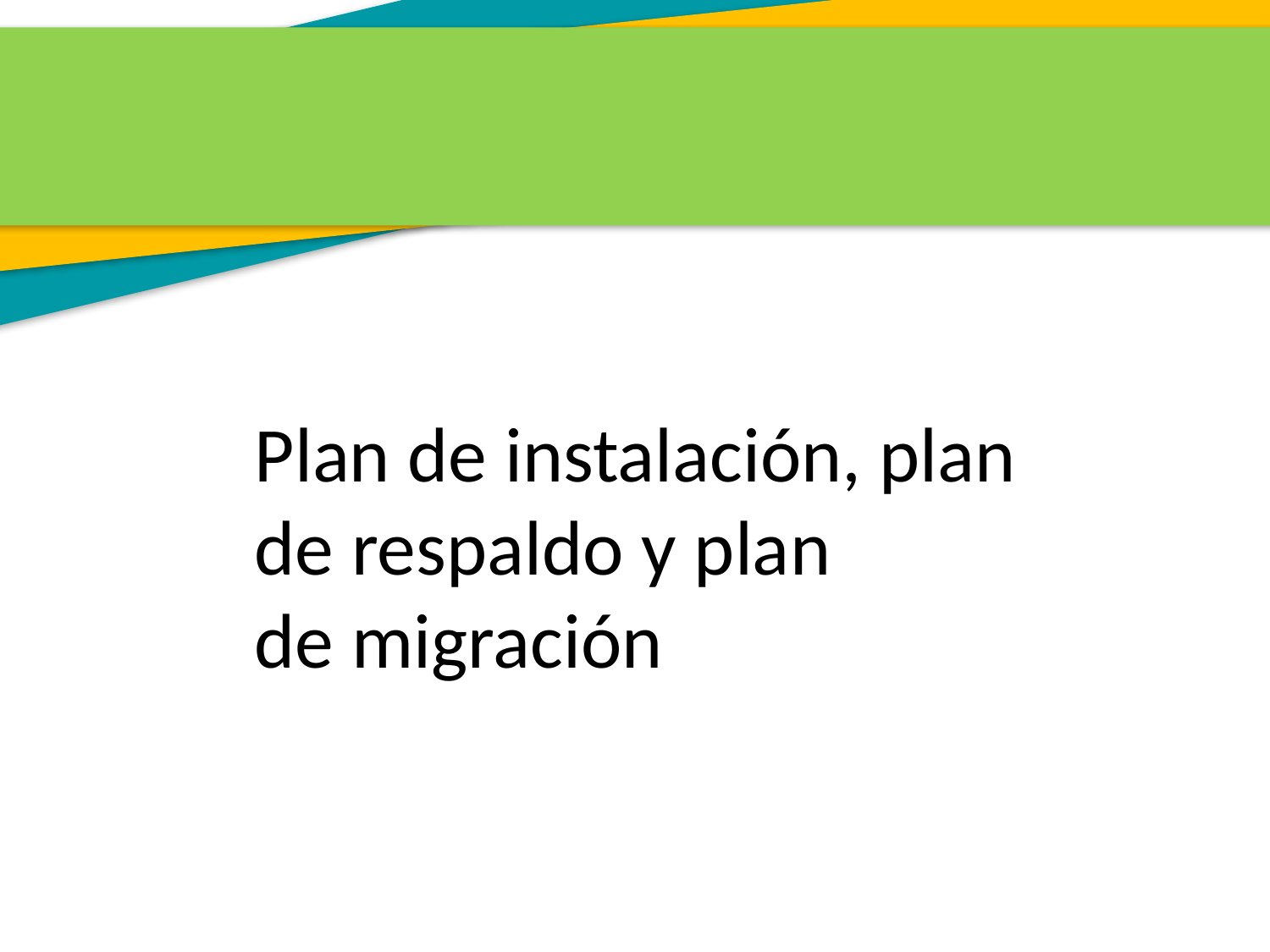

Plan de instalación, plan de respaldo y plan
de migración